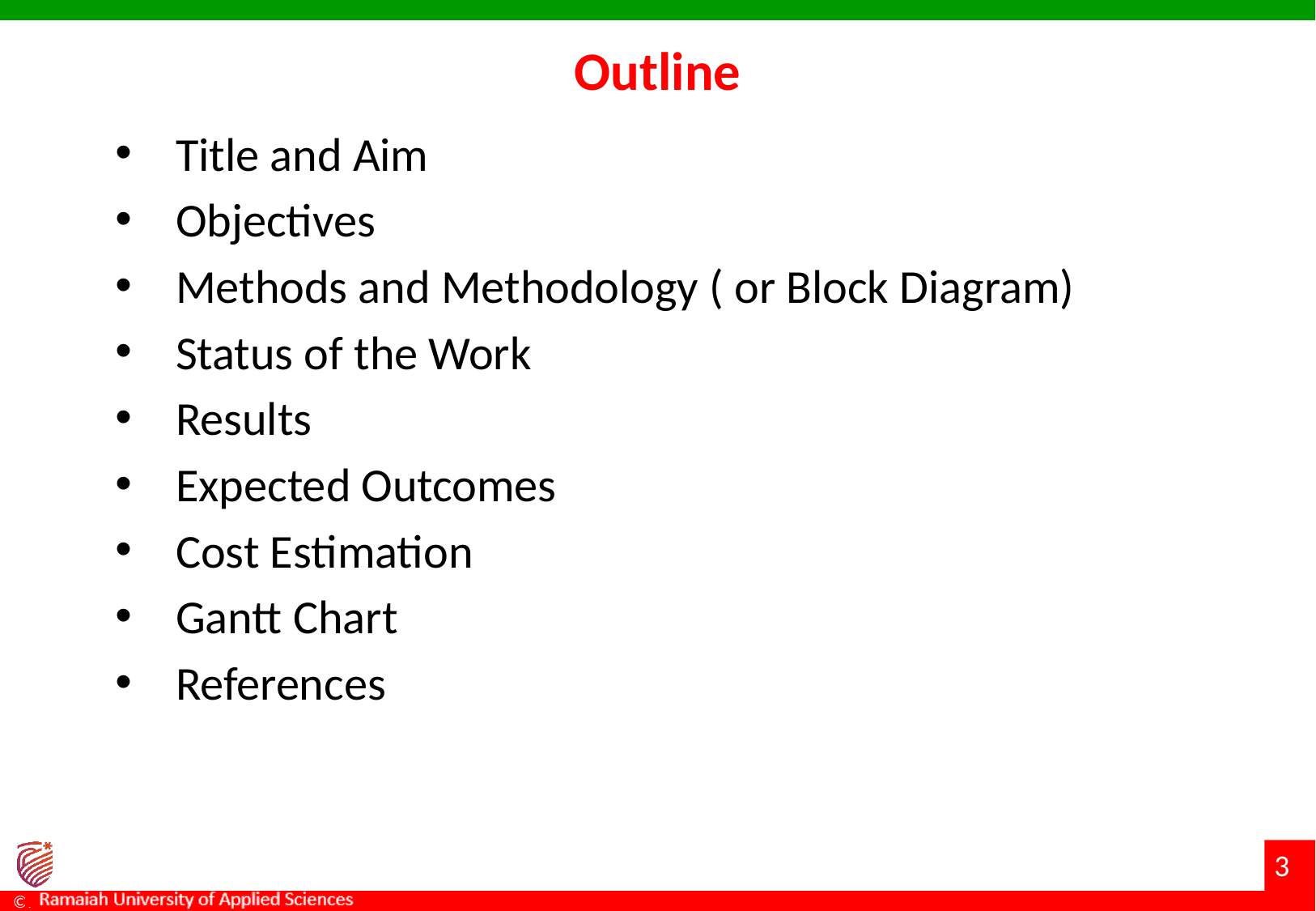

# Outline
Title and Aim
Objectives
Methods and Methodology ( or Block Diagram)
Status of the Work
Results
Expected Outcomes
Cost Estimation
Gantt Chart
References